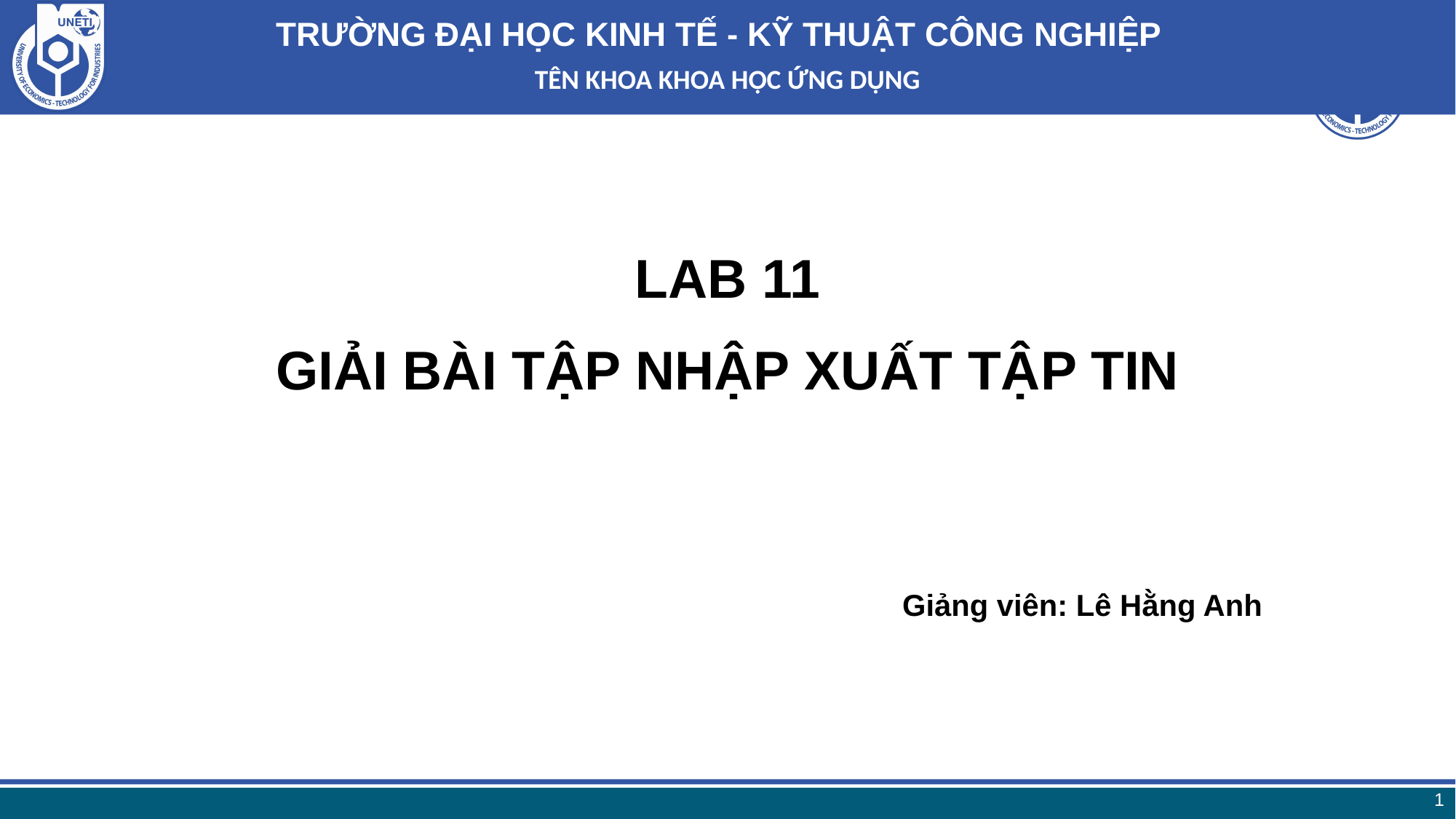

TÊN KHOA KHOA HỌC ỨNG DỤNG
# LAB 11 GIẢI BÀI TẬP NHẬP XUẤT TẬP TIN
Giảng viên: Lê Hằng Anh
1